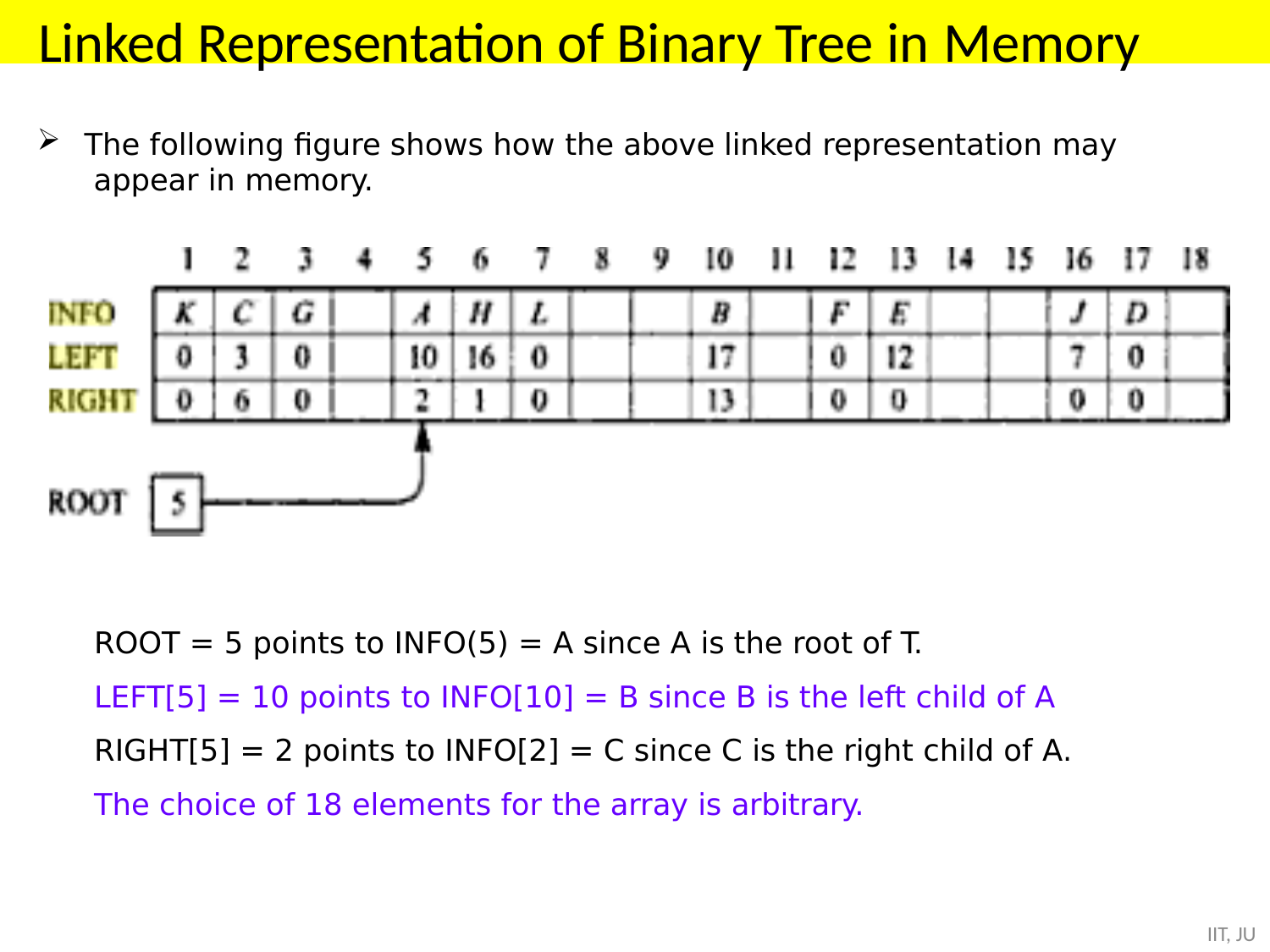

# Linked Representation of Binary Tree in Memory
The following figure shows how the above linked representation may  appear in memory.

ROOT = 5 points to INFO(5) = A since A is the root of T.
LEFT[5] = 10 points to INFO[10] = B since B is the left child of A  RIGHT[5] = 2 points to INFO[2] = C since C is the right child of A.
The choice of 18 elements for the array is arbitrary.
IIT, JU